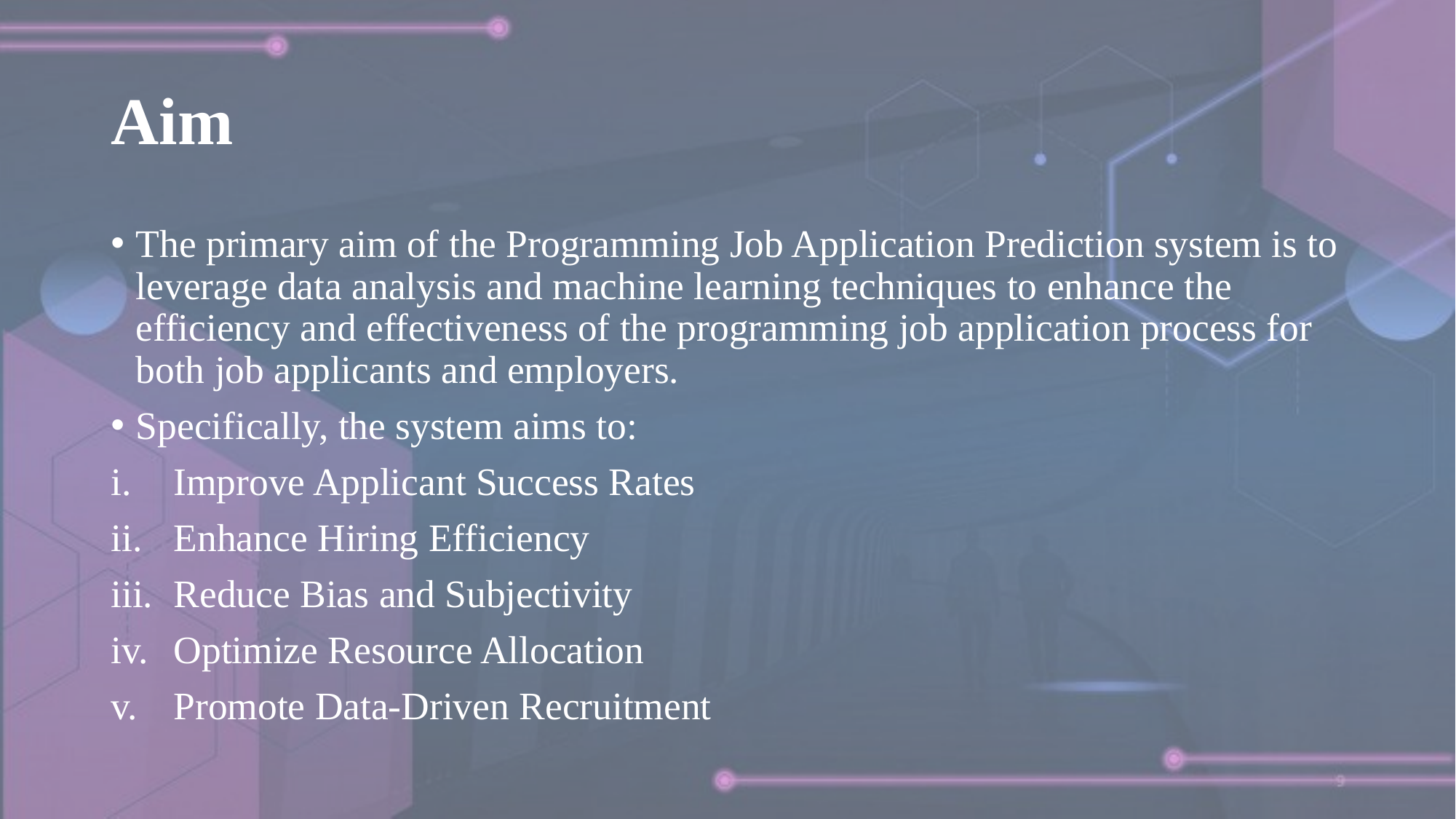

# Aim
The primary aim of the Programming Job Application Prediction system is to leverage data analysis and machine learning techniques to enhance the efficiency and effectiveness of the programming job application process for both job applicants and employers.
Specifically, the system aims to:
Improve Applicant Success Rates
Enhance Hiring Efficiency
Reduce Bias and Subjectivity
Optimize Resource Allocation
Promote Data-Driven Recruitment